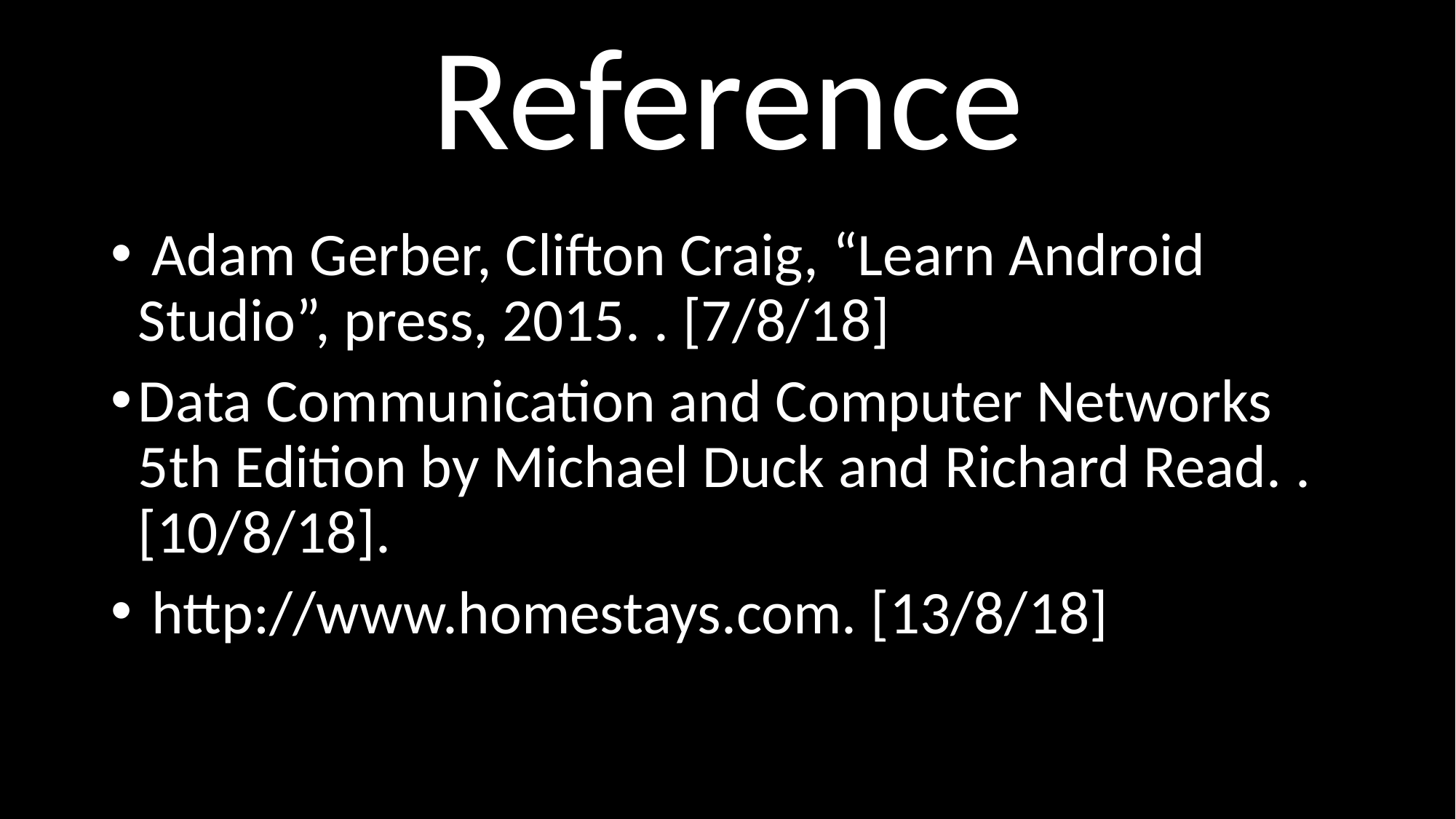

Reference
#
 Adam Gerber, Clifton Craig, “Learn Android Studio”, press, 2015. . [7/8/18]
Data Communication and Computer Networks 5th Edition by Michael Duck and Richard Read. . [10/8/18].
 http://www.homestays.com. [13/8/18]